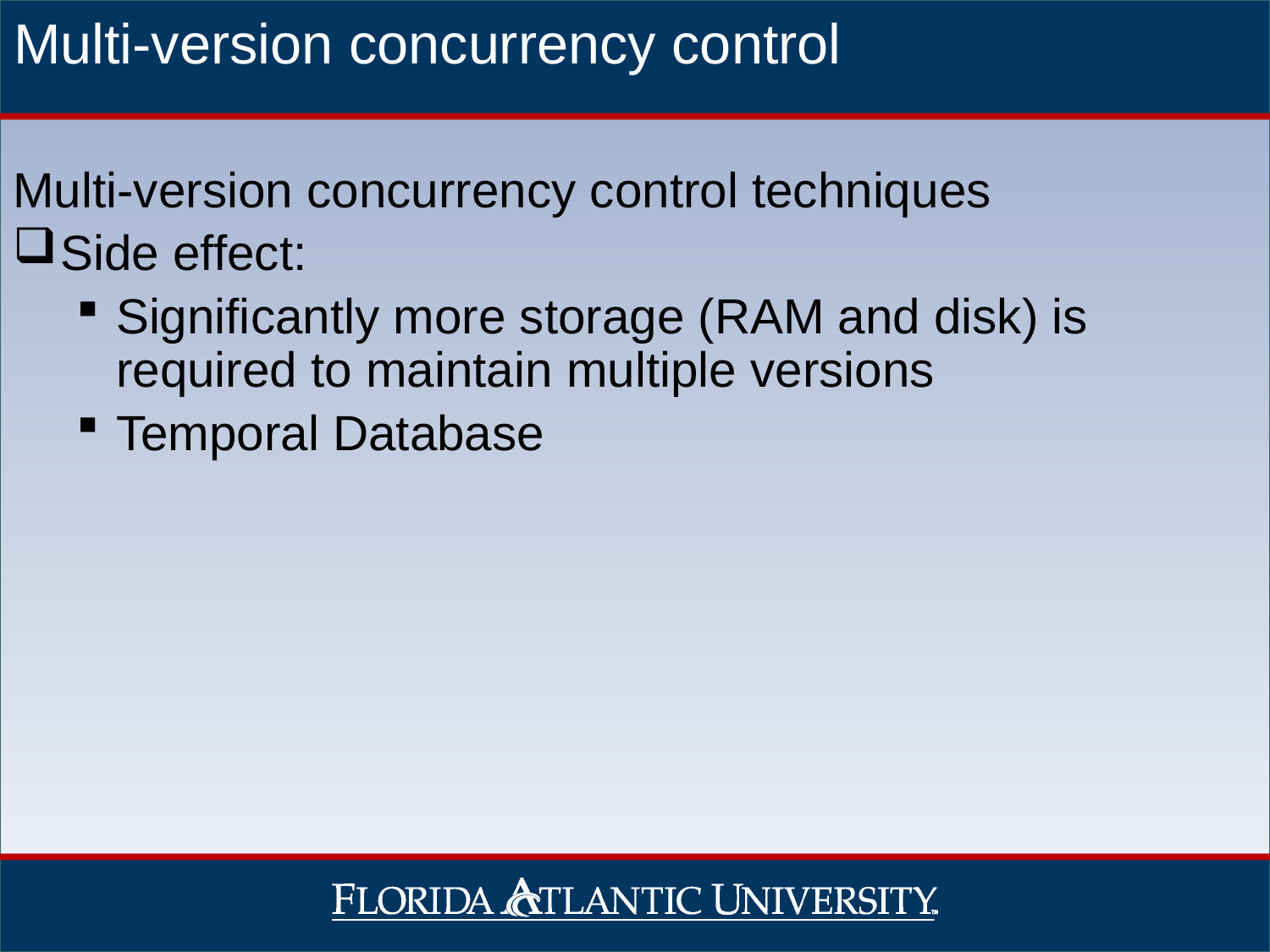

# Multi-version concurrency control
Multi-version concurrency control techniques
Side effect:
Significantly more storage (RAM and disk) is required to maintain multiple versions
Temporal Database